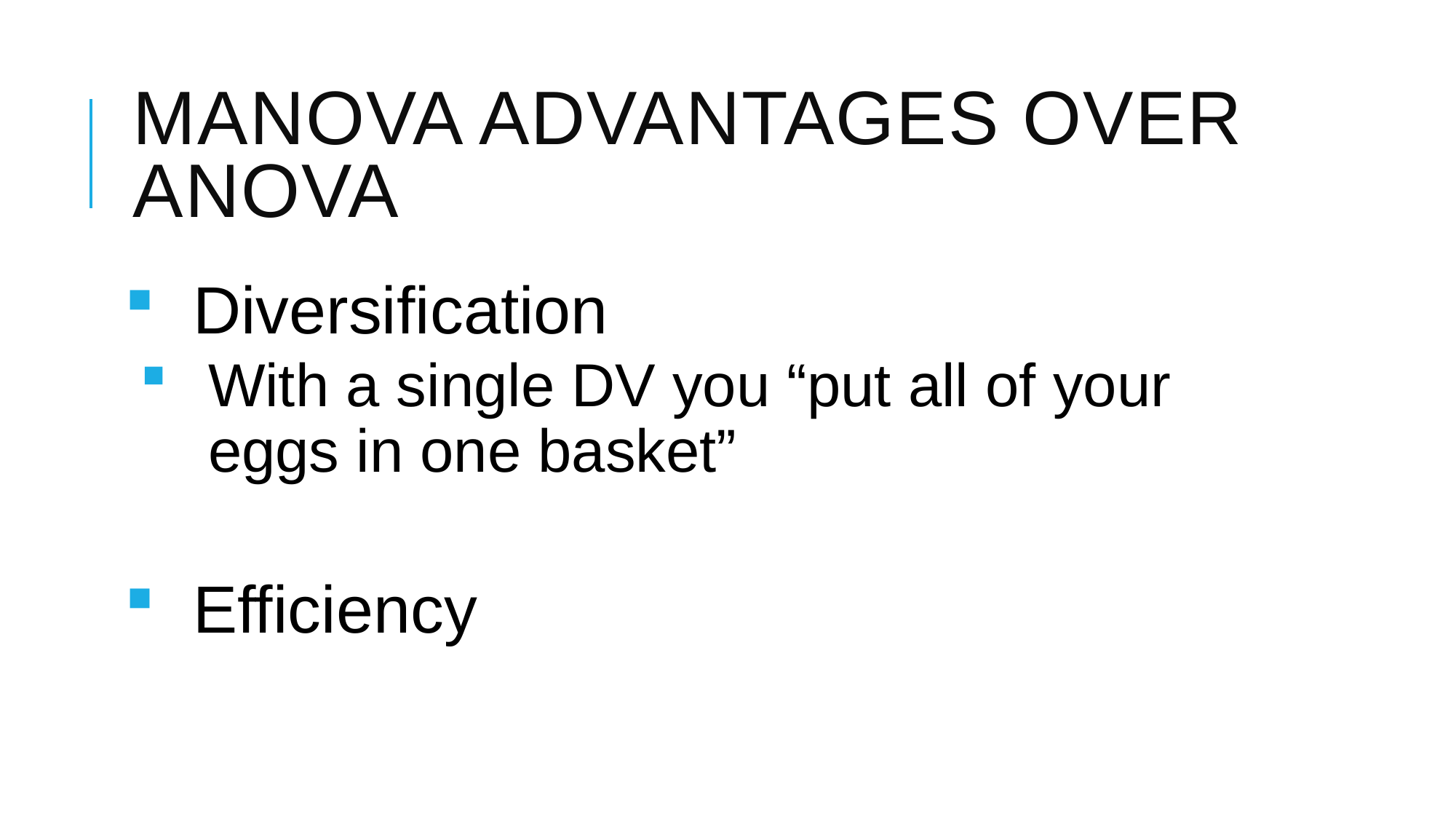

# MANOVA advantages over ANOVA
Diversification
With a single DV you “put all of your eggs in one basket”
Efficiency